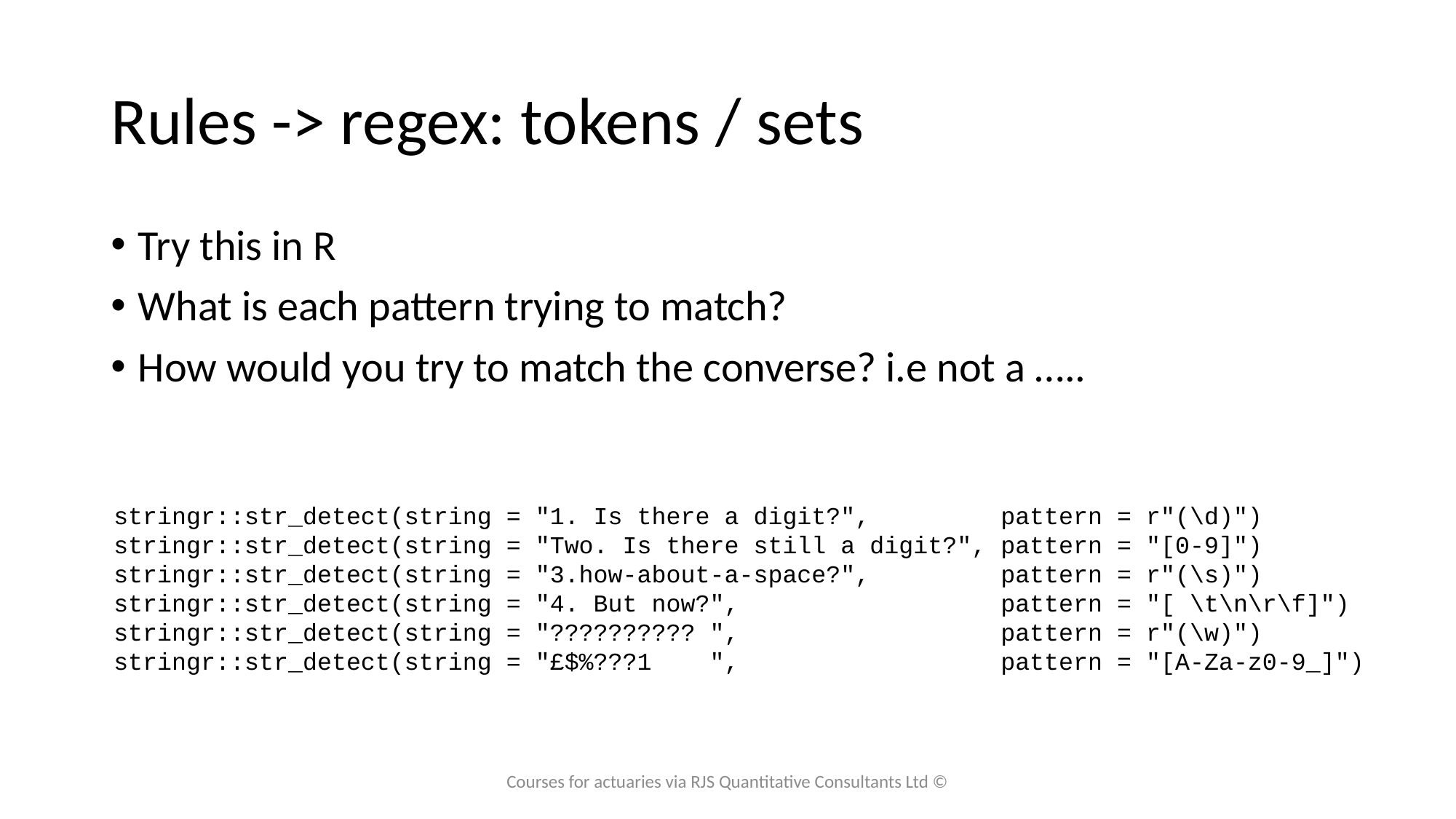

# Rules -> regex: tokens / sets
Try this in R
What is each pattern trying to match?
How would you try to match the converse? i.e not a …..

stringr::str_detect(string = "1. Is there a digit?",         pattern = r"(\d)")
stringr::str_detect(string = "Two. Is there still a digit?", pattern = "[0-9]")
stringr::str_detect(string = "3.how-about-a-space?",         pattern = r"(\s)")
stringr::str_detect(string = "4. But now?",                  pattern = "[ \t\n\r\f]")
stringr::str_detect(string = "?????????? ",                  pattern = r"(\w)")
stringr::str_detect(string = "£$%???1    ",                  pattern = "[A-Za-z0-9_]")
Courses for actuaries via RJS Quantitative Consultants Ltd ©